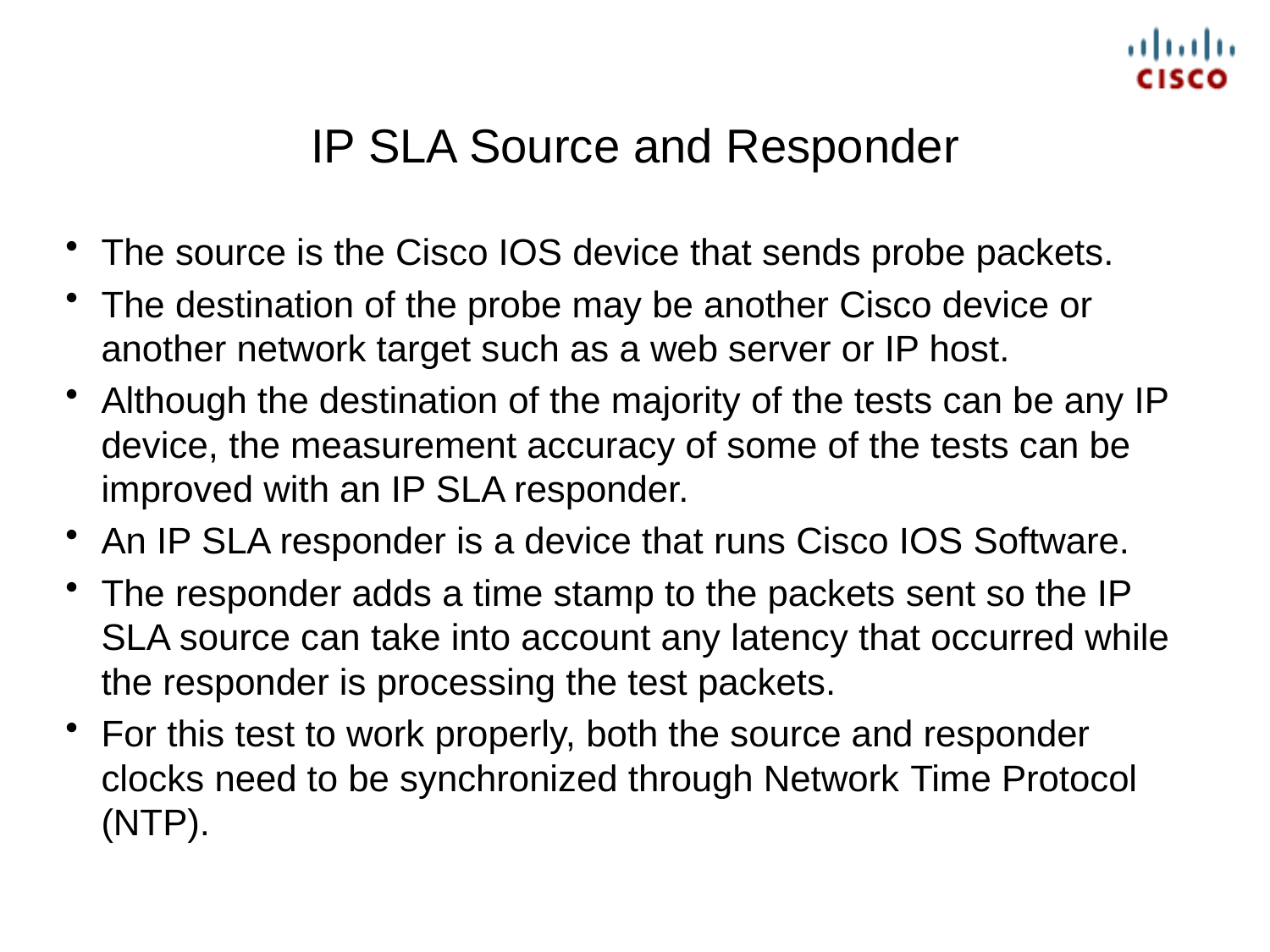

# IP SLA Source and Responder
The source is the Cisco IOS device that sends probe packets.
The destination of the probe may be another Cisco device or another network target such as a web server or IP host.
Although the destination of the majority of the tests can be any IP device, the measurement accuracy of some of the tests can be improved with an IP SLA responder.
An IP SLA responder is a device that runs Cisco IOS Software.
The responder adds a time stamp to the packets sent so the IP SLA source can take into account any latency that occurred while the responder is processing the test packets.
For this test to work properly, both the source and responder clocks need to be synchronized through Network Time Protocol (NTP).